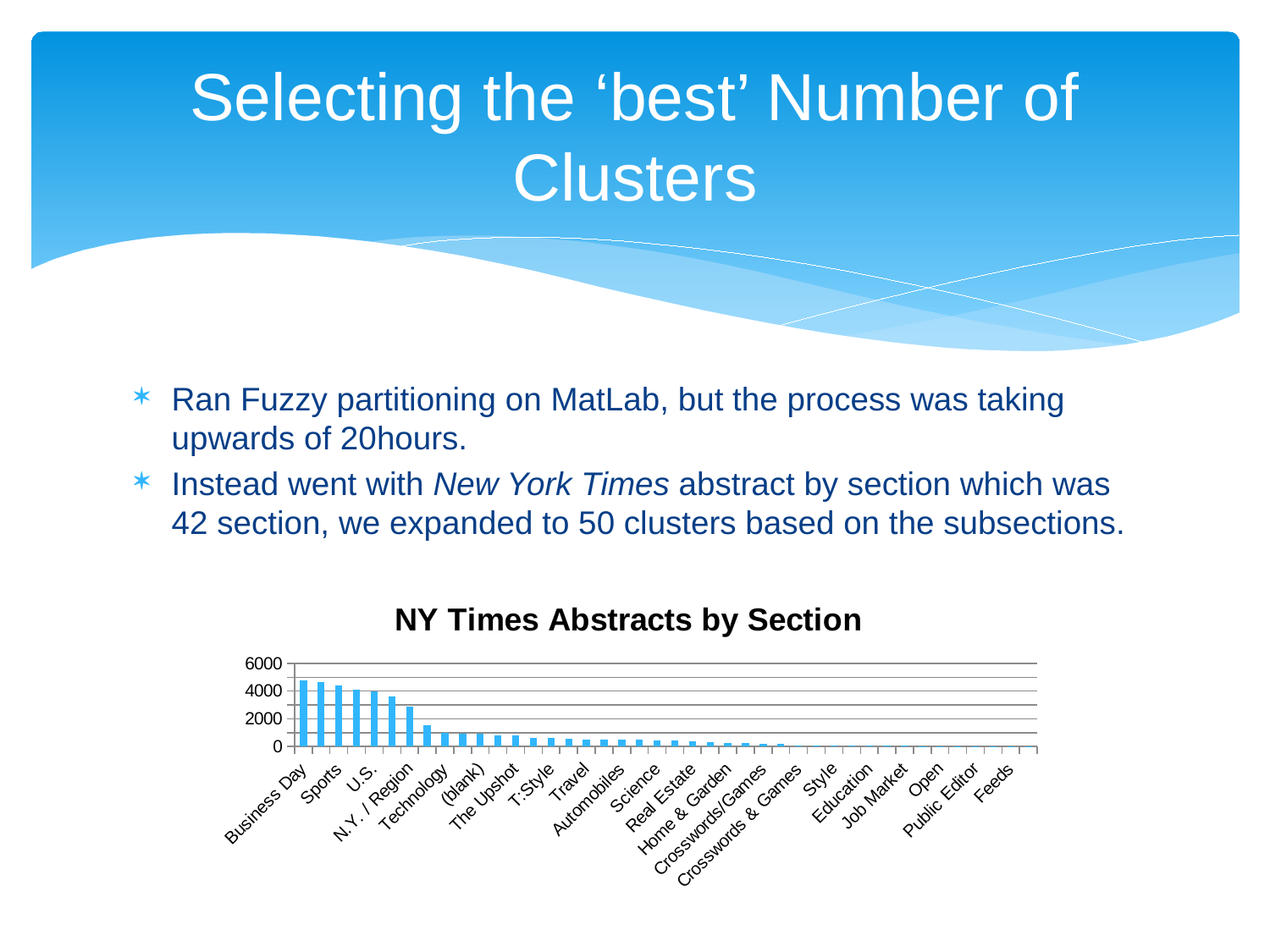

# Selecting the ‘best’ Number of Clusters
Ran Fuzzy partitioning on MatLab, but the process was taking upwards of 20hours.
Instead went with New York Times abstract by section which was 42 section, we expanded to 50 clusters based on the subsections.

### Chart: NY Times Abstracts by Section

| Category | Count |
|---|---|
| Business Day | 4784.0 |
| World | 4639.0 |
| Sports | 4408.0 |
| Opinion | 4113.0 |
| U.S. | 3964.0 |
| Arts | 3627.0 |
| N.Y. / Region | 2897.0 |
| Fashion & Style | 1563.0 |
| Technology | 1007.0 |
| Movies | 932.0 |
| (blank) | 926.0 |
| Books | 795.0 |
| The Upshot | 784.0 |
| Health | 590.0 |
| T:Style | 588.0 |
| Multimedia/Photos | 572.0 |
| Travel | 497.0 |
| Magazine | 486.0 |
| Automobiles | 470.0 |
| Theater | 464.0 |
| Science | 453.0 |
| Dining & Wine | 447.0 |
| Real Estate | 374.0 |
| Corrections | 321.0 |
| Home & Garden | 248.0 |
| Multimedia | 243.0 |
| Crosswords/Games | 214.0 |
| Your Money | 175.0 |
| Crosswords & Games | 93.0 |
| Great Homes & Destinations | 85.0 |
| Style | 82.0 |
| T Magazine | 74.0 |
| Education | 60.0 |
| Sunday Review | 44.0 |
| Job Market | 39.0 |
| Great Homes and Destinations | 26.0 |
| Open | 10.0 |
| Blogs | 8.0 |
| Public Editor | 6.0 |
| Obituaries | 5.0 |
| Feeds | 2.0 |
| Afternoon Update | 1.0 |